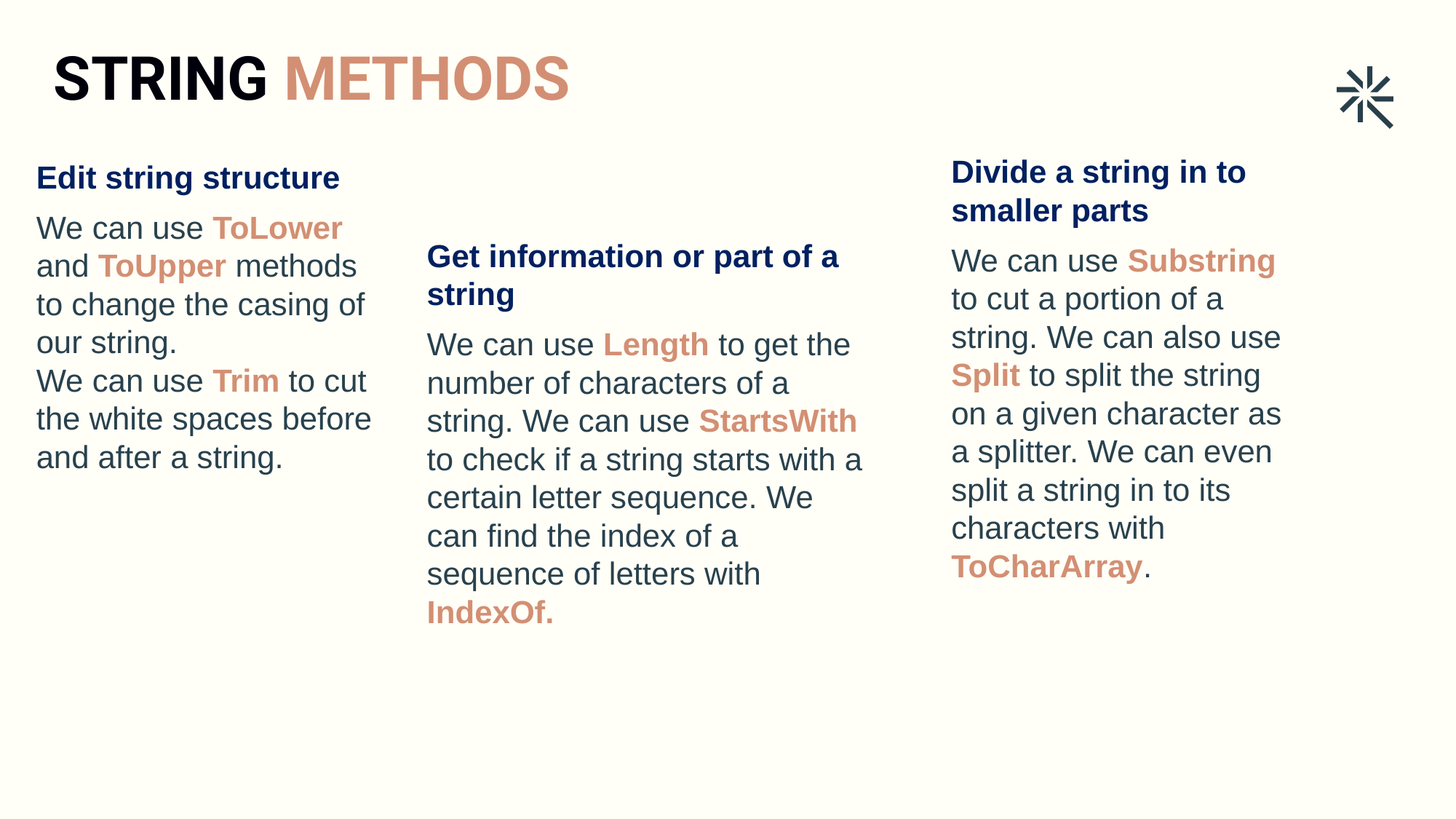

# STRING METHODS
Divide a string in to smaller parts
We can use Substring to cut a portion of a string. We can also use Split to split the string on a given character as a splitter. We can even split a string in to its characters with ToCharArray.

Edit string structure
We can use ToLower and ToUpper methods to change the casing of our string.
We can use Trim to cut the white spaces before and after a string.
Get information or part of a string
We can use Length to get the number of characters of a string. We can use StartsWith to check if a string starts with a certain letter sequence. We can find the index of a sequence of letters with IndexOf.